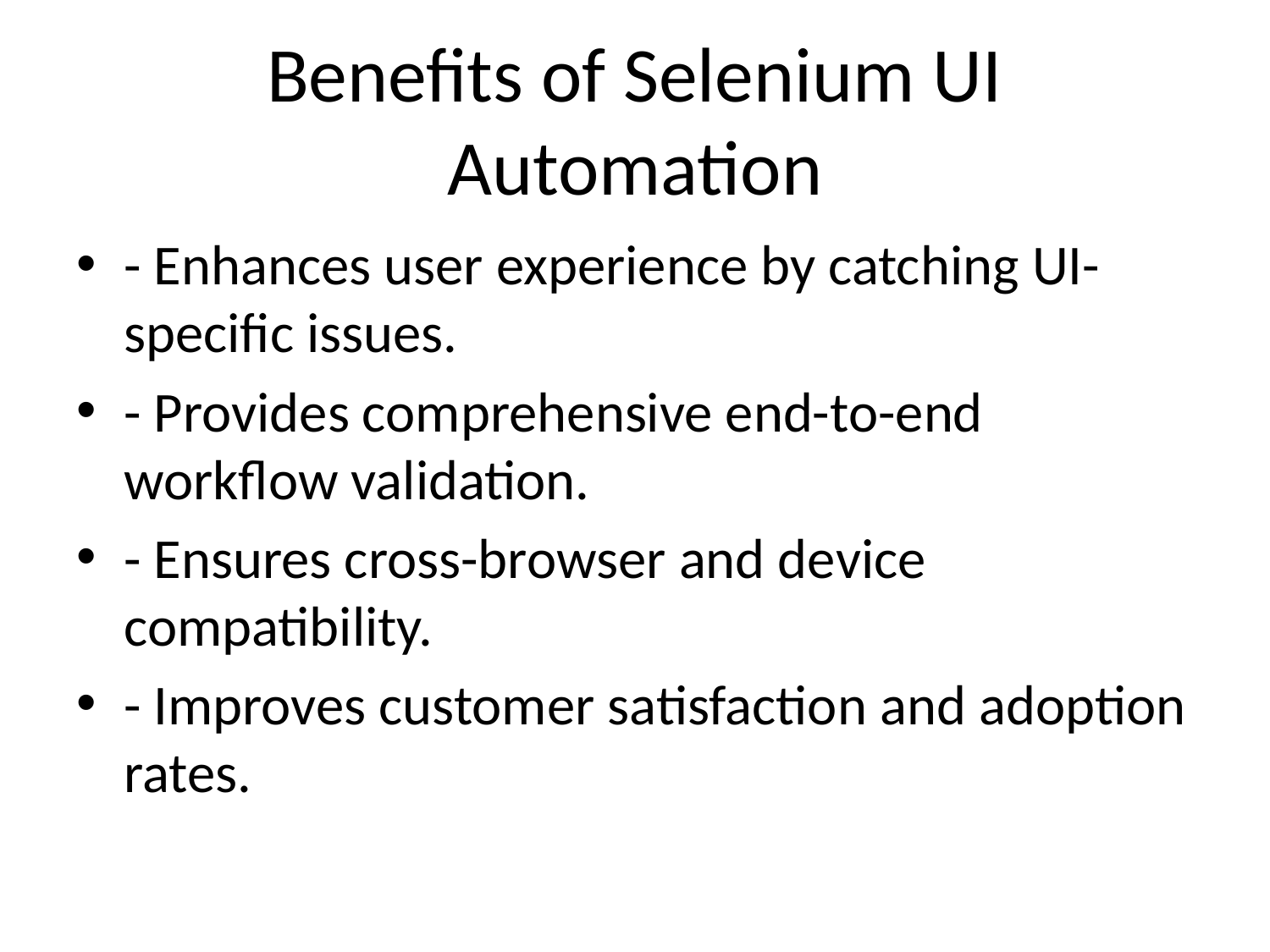

# Benefits of Selenium UI Automation
- Enhances user experience by catching UI-specific issues.
- Provides comprehensive end-to-end workflow validation.
- Ensures cross-browser and device compatibility.
- Improves customer satisfaction and adoption rates.